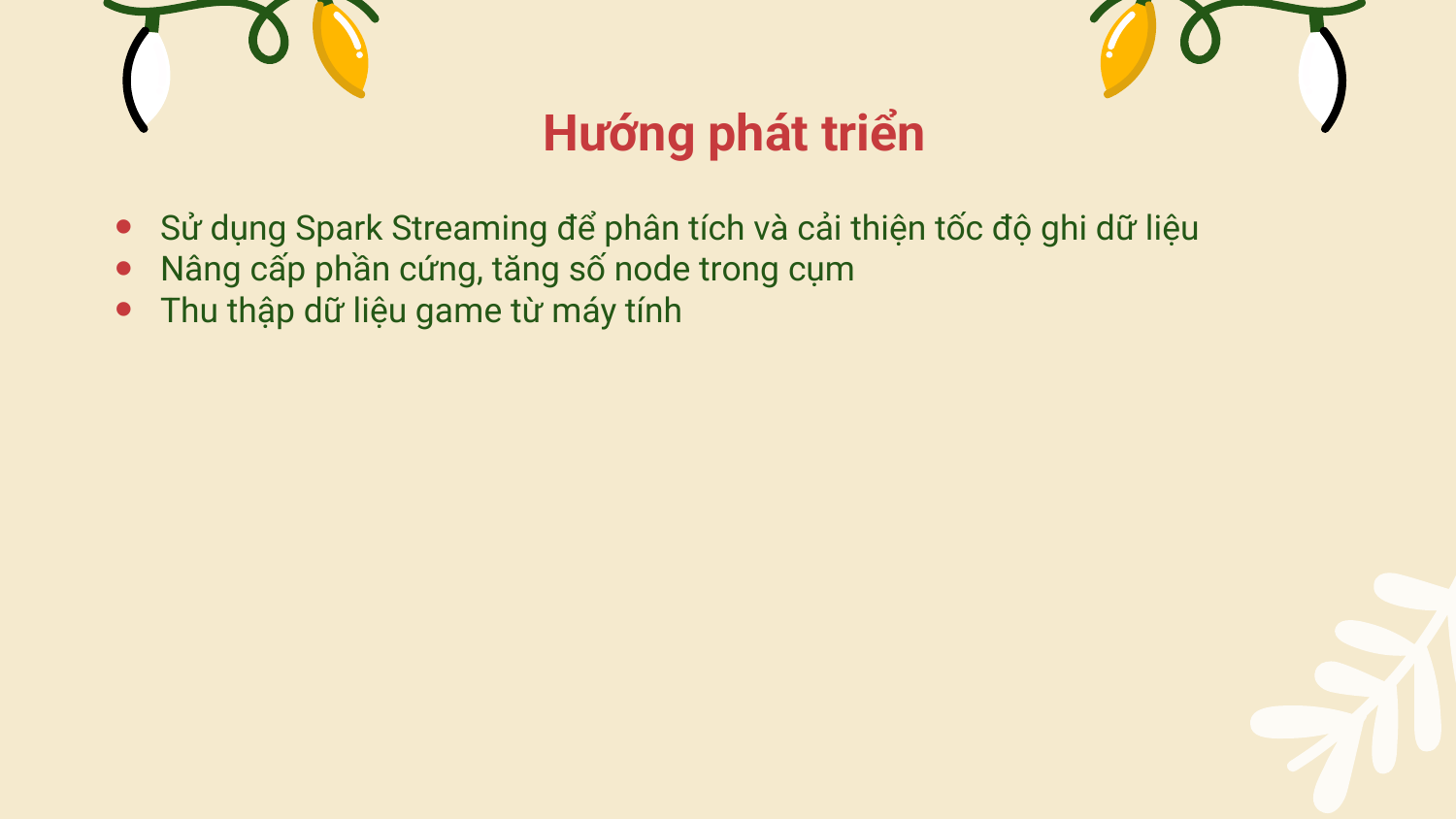

Hướng phát triển
# Sử dụng Spark Streaming để phân tích và cải thiện tốc độ ghi dữ liệu
Nâng cấp phần cứng, tăng số node trong cụm
Thu thập dữ liệu game từ máy tính